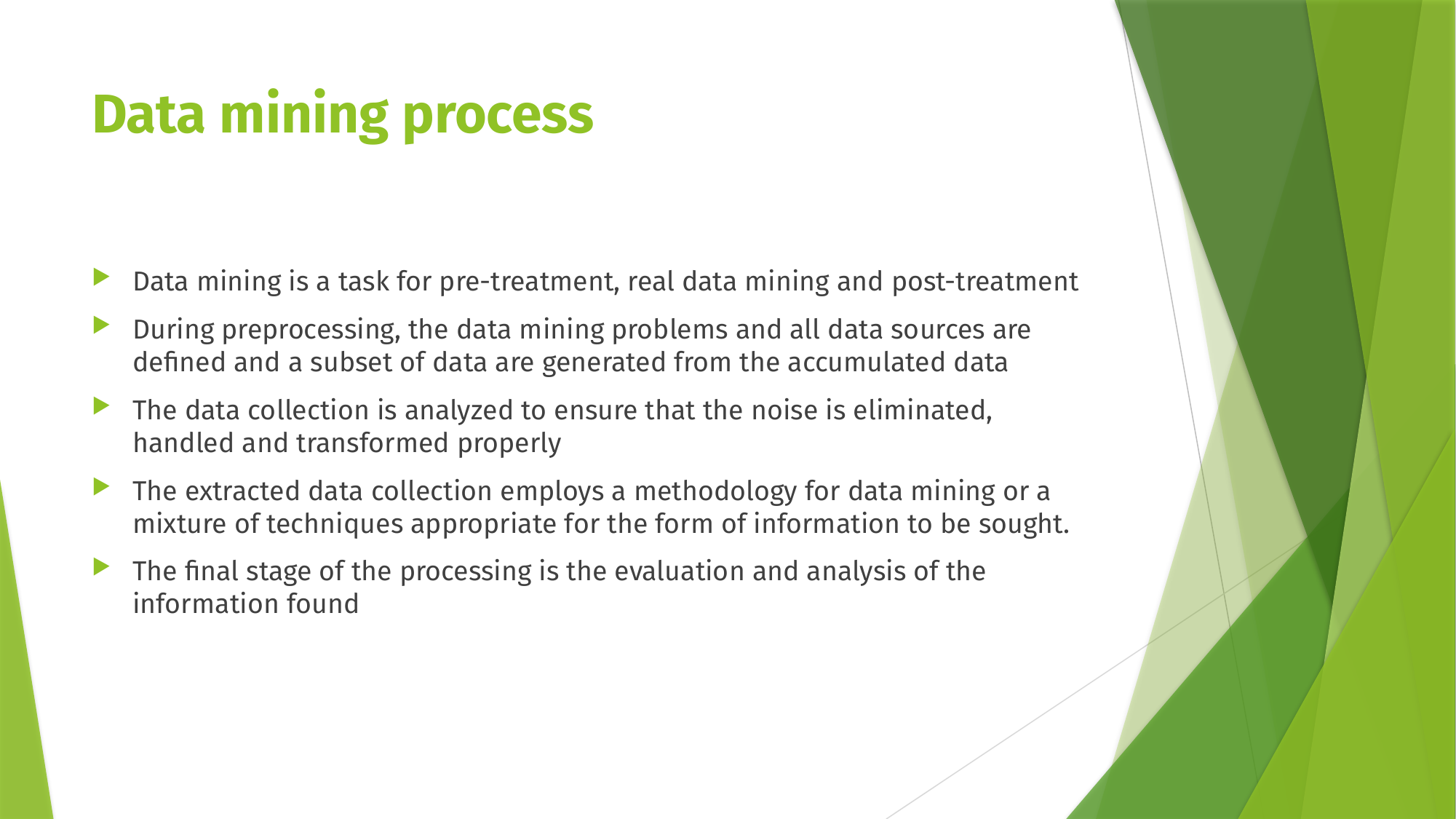

# Data mining process
Data mining is a task for pre-treatment, real data mining and post-treatment
During preprocessing, the data mining problems and all data sources are defined and a subset of data are generated from the accumulated data
The data collection is analyzed to ensure that the noise is eliminated, handled and transformed properly
The extracted data collection employs a methodology for data mining or a mixture of techniques appropriate for the form of information to be sought.
The final stage of the processing is the evaluation and analysis of the information found